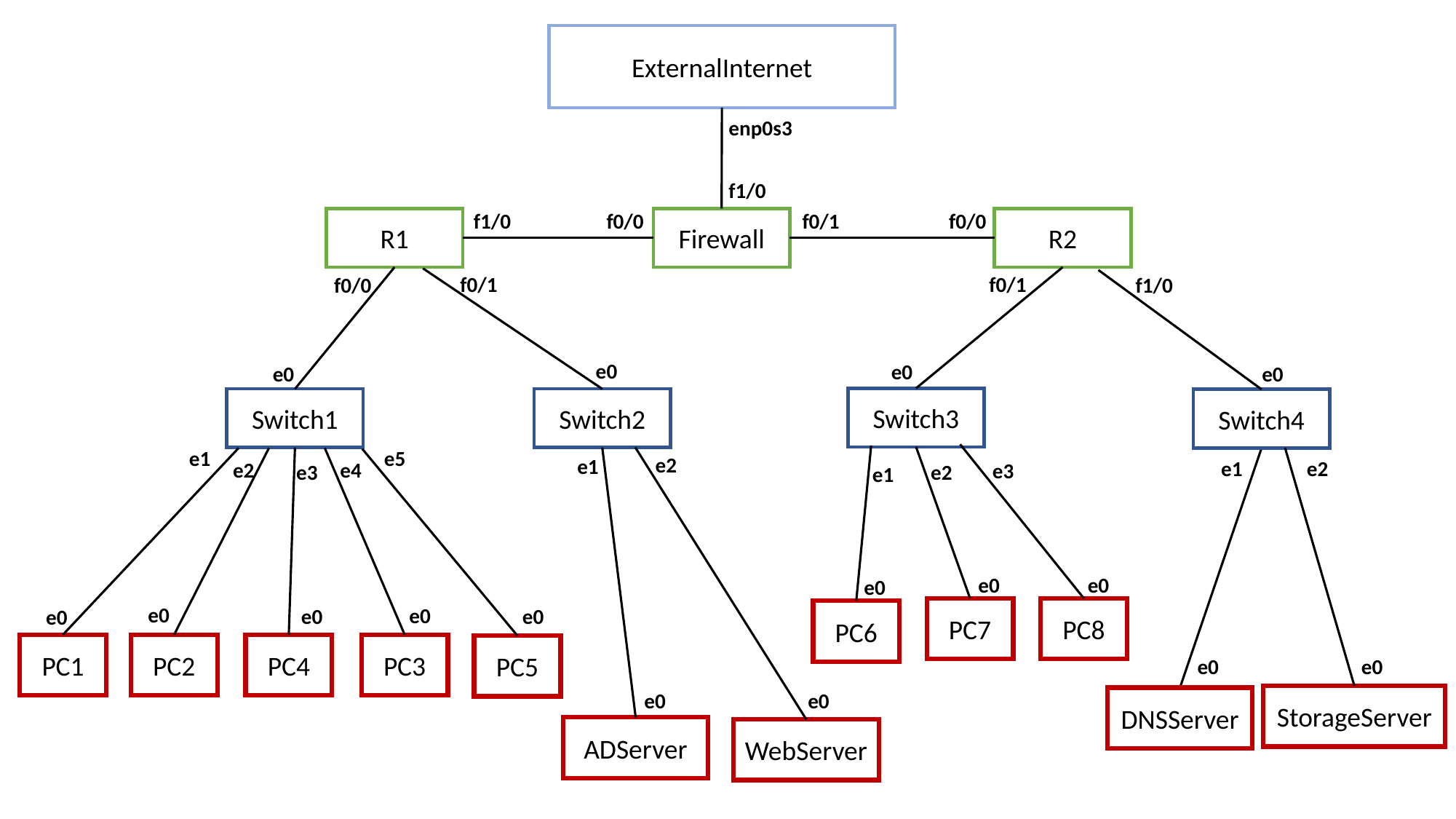

ExternalInternet
enp0s3
f1/0
f1/0
f0/0
f0/0
f0/1
R1
Firewall
R2
f0/1
f0/1
f1/0
f0/0
e0
e0
e0
e0
Switch3
Switch1
Switch2
Switch4
e1
e5
e2
e1
e2
e1
e4
e2
e3
e2
e3
e1
e0
e0
e0
e0
e0
e0
e0
PC7
PC8
e0
PC6
PC1
PC2
PC4
PC3
PC5
e0
e0
e0
e0
StorageServer
DNSServer
ADServer
WebServer